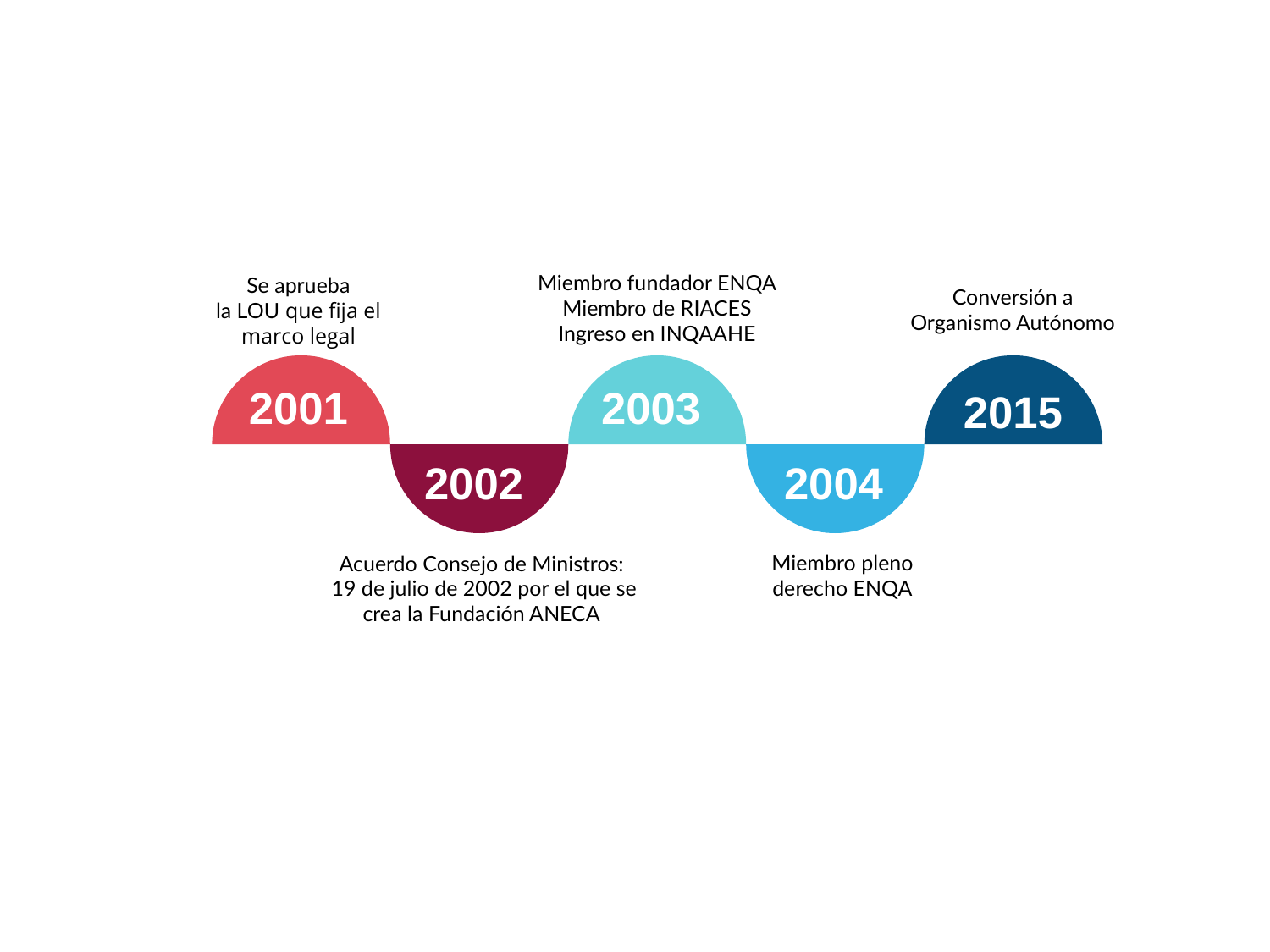

Miembro fundador ENQA
Miembro de RIACES
Ingreso en INQAAHE
Se aprueba
la LOU que fija el marco legal
Conversión a Organismo Autónomo

2001
2003
2015

2002
2004
Acuerdo Consejo de Ministros:
 19 de julio de 2002 por el que se crea la Fundación ANECA
Miembro pleno derecho ENQA